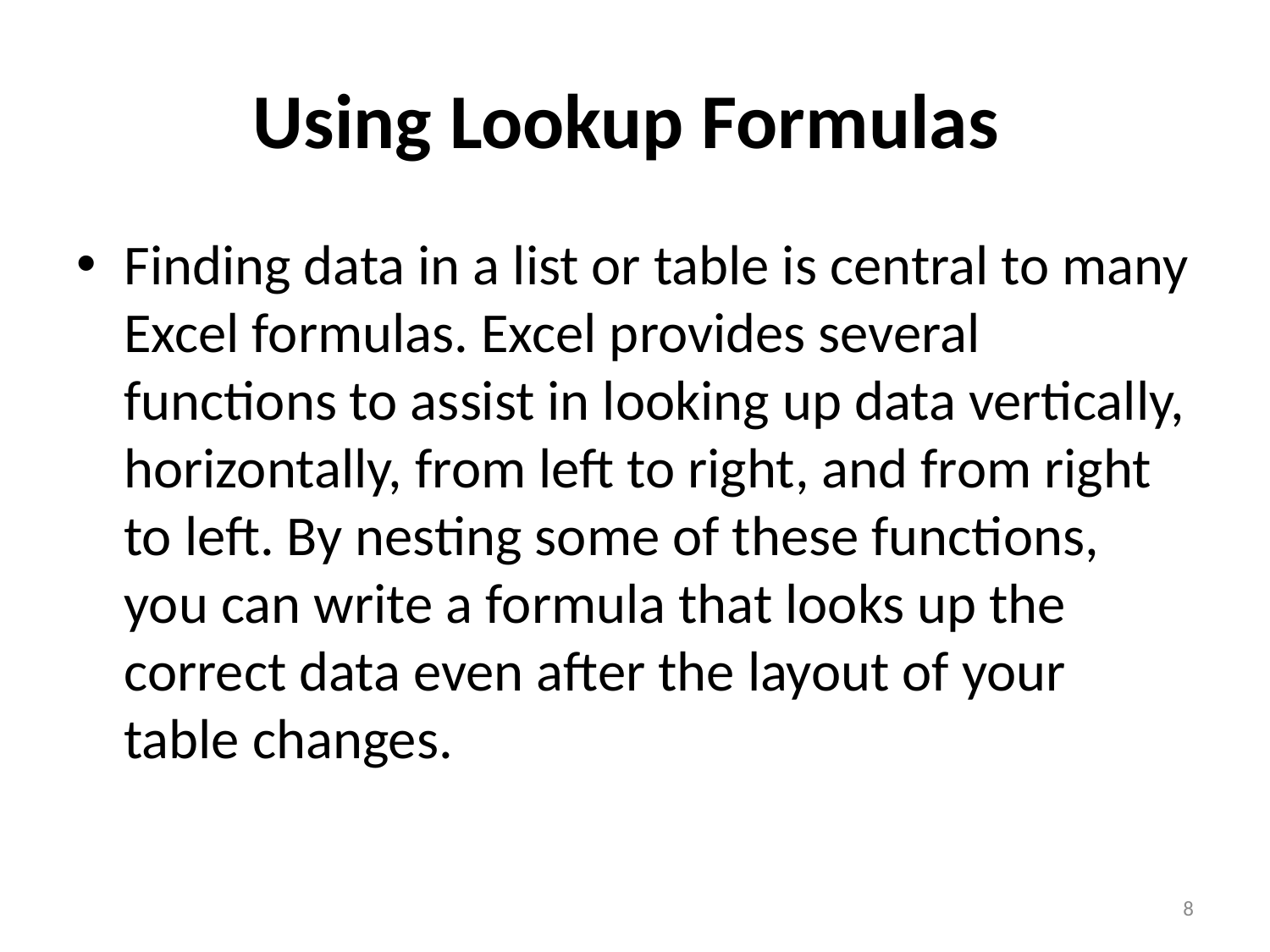

# Using Lookup Formulas
Finding data in a list or table is central to many Excel formulas. Excel provides several functions to assist in looking up data vertically, horizontally, from left to right, and from right to left. By nesting some of these functions, you can write a formula that looks up the correct data even after the layout of your table changes.

8